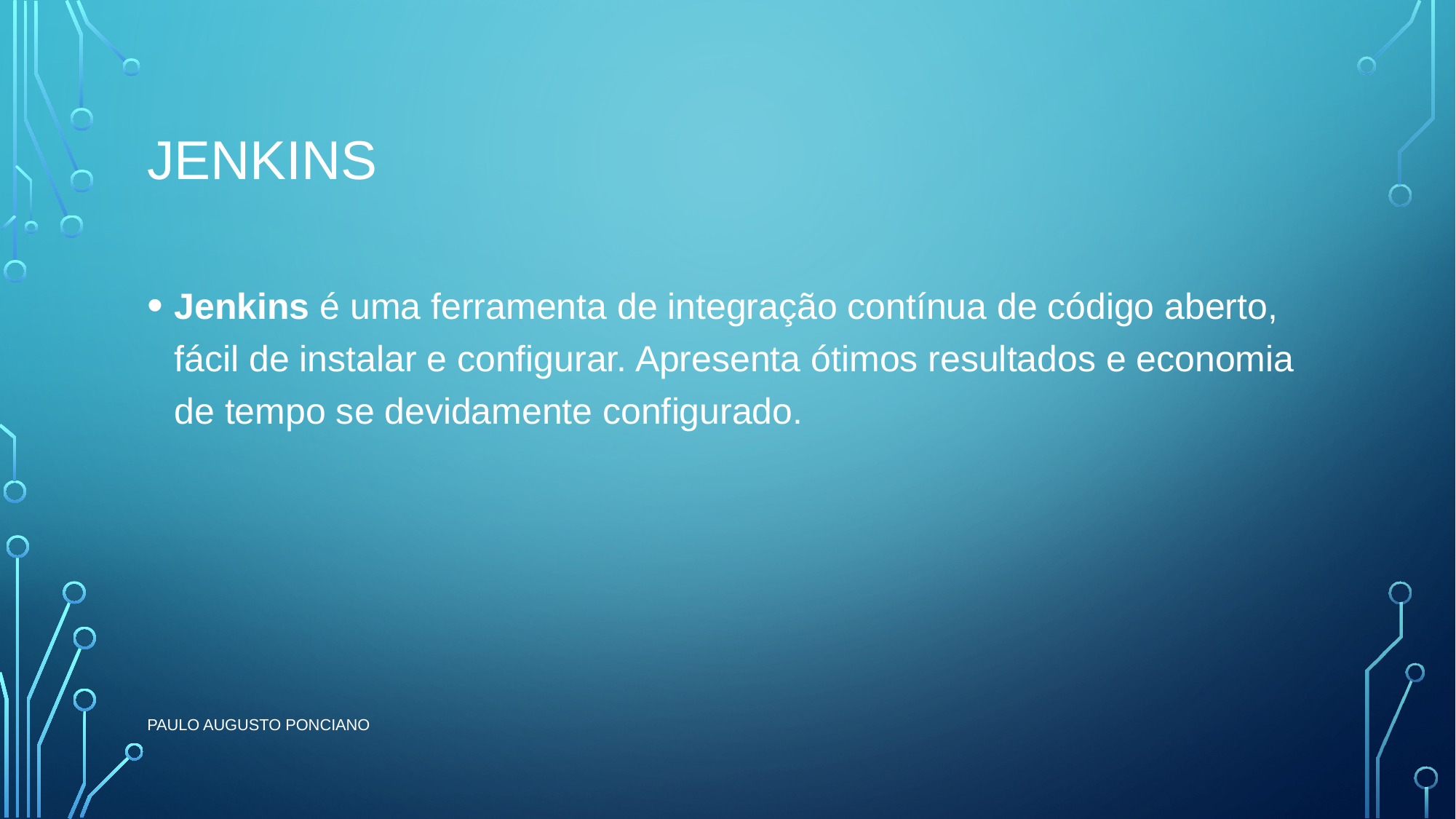

# jenkins
Jenkins é uma ferramenta de integração contínua de código aberto, fácil de instalar e configurar. Apresenta ótimos resultados e economia de tempo se devidamente configurado.
Paulo Augusto ponciano